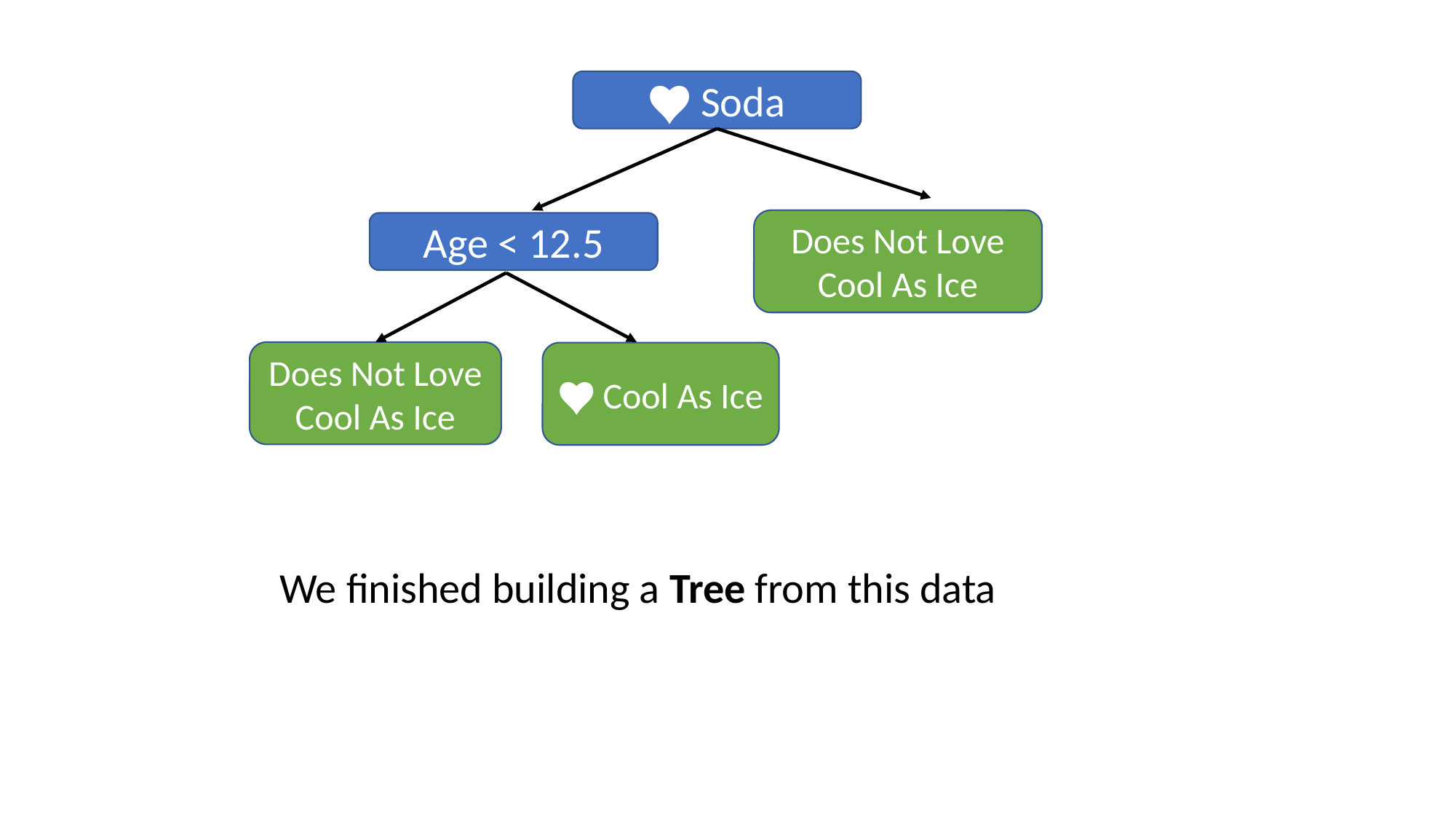

♥︎ Soda
Does Not Love Cool As Ice
Age < 12.5
Does Not Love Cool As Ice
♥︎ Cool As Ice
We finished building a Tree from this data